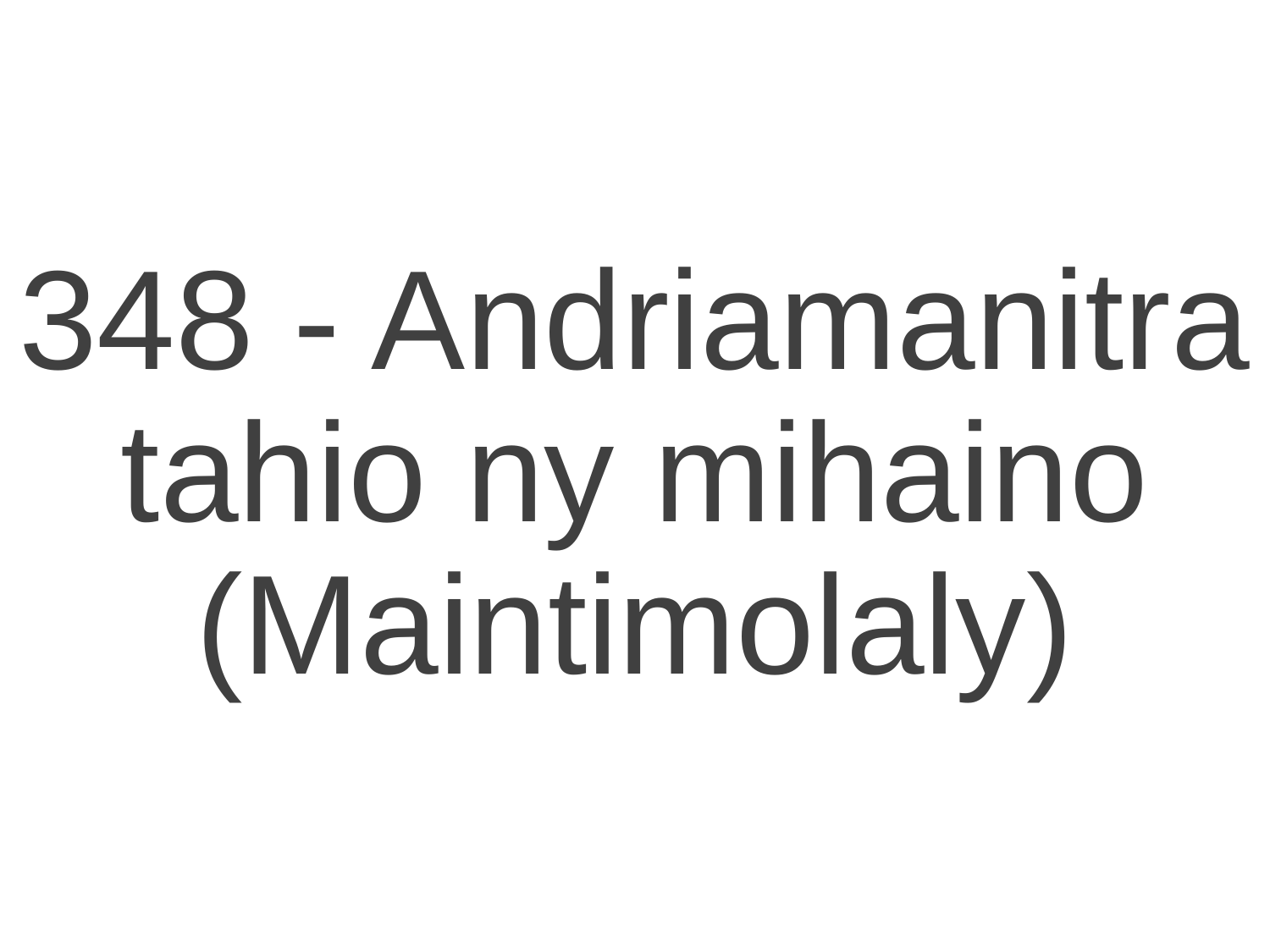

348 - Andriamanitra tahio ny mihaino
(Maintimolaly)